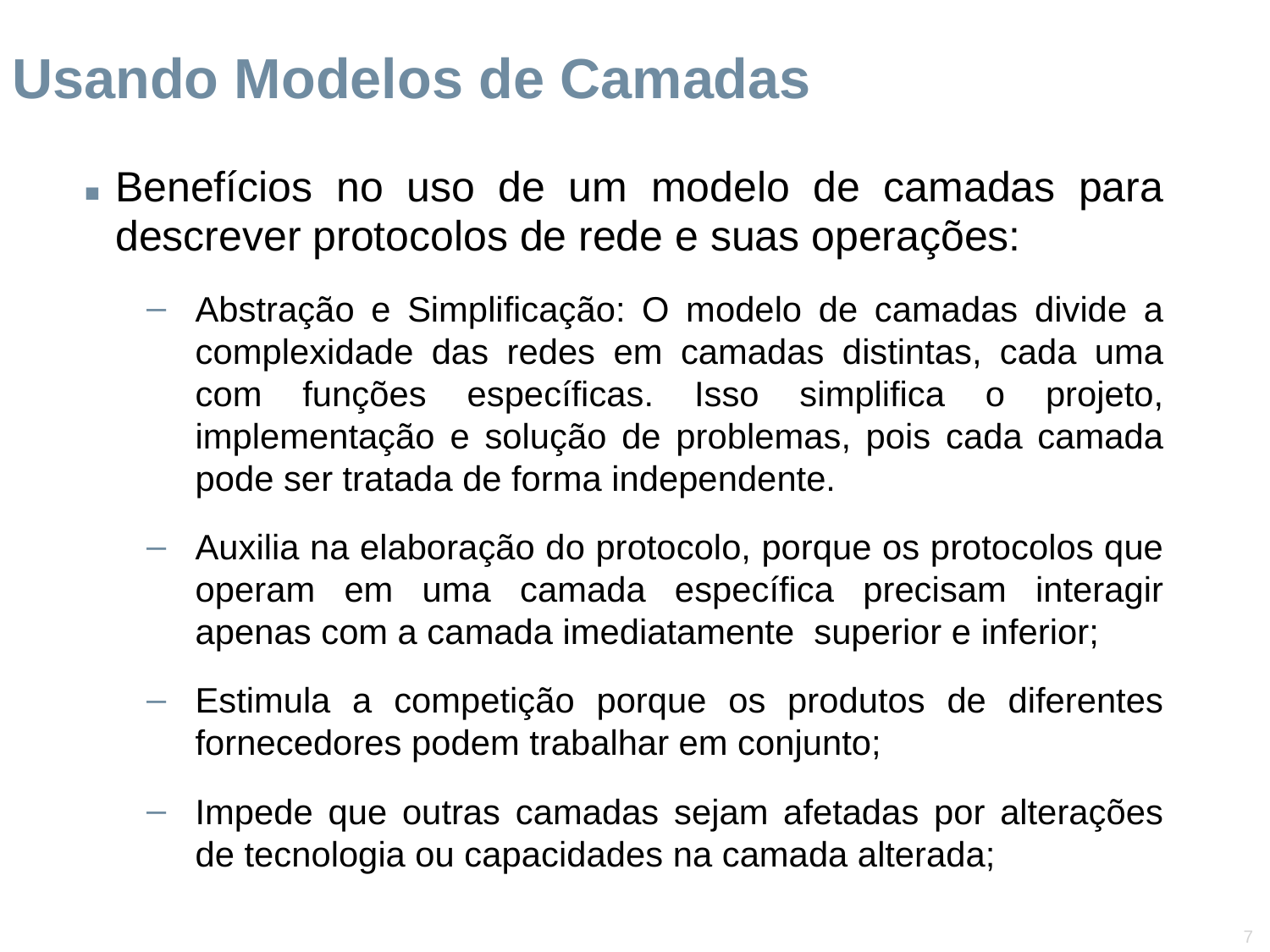

Usando Modelos de Camadas
Benefícios no uso de um modelo de camadas para descrever protocolos de rede e suas operações:
Abstração e Simplificação: O modelo de camadas divide a complexidade das redes em camadas distintas, cada uma com funções específicas. Isso simplifica o projeto, implementação e solução de problemas, pois cada camada pode ser tratada de forma independente.
Auxilia na elaboração do protocolo, porque os protocolos que operam em uma camada específica precisam interagir apenas com a camada imediatamente  superior e inferior;
Estimula a competição porque os produtos de diferentes fornecedores podem trabalhar em conjunto;
Impede que outras camadas sejam afetadas por alterações de tecnologia ou capacidades na camada alterada;